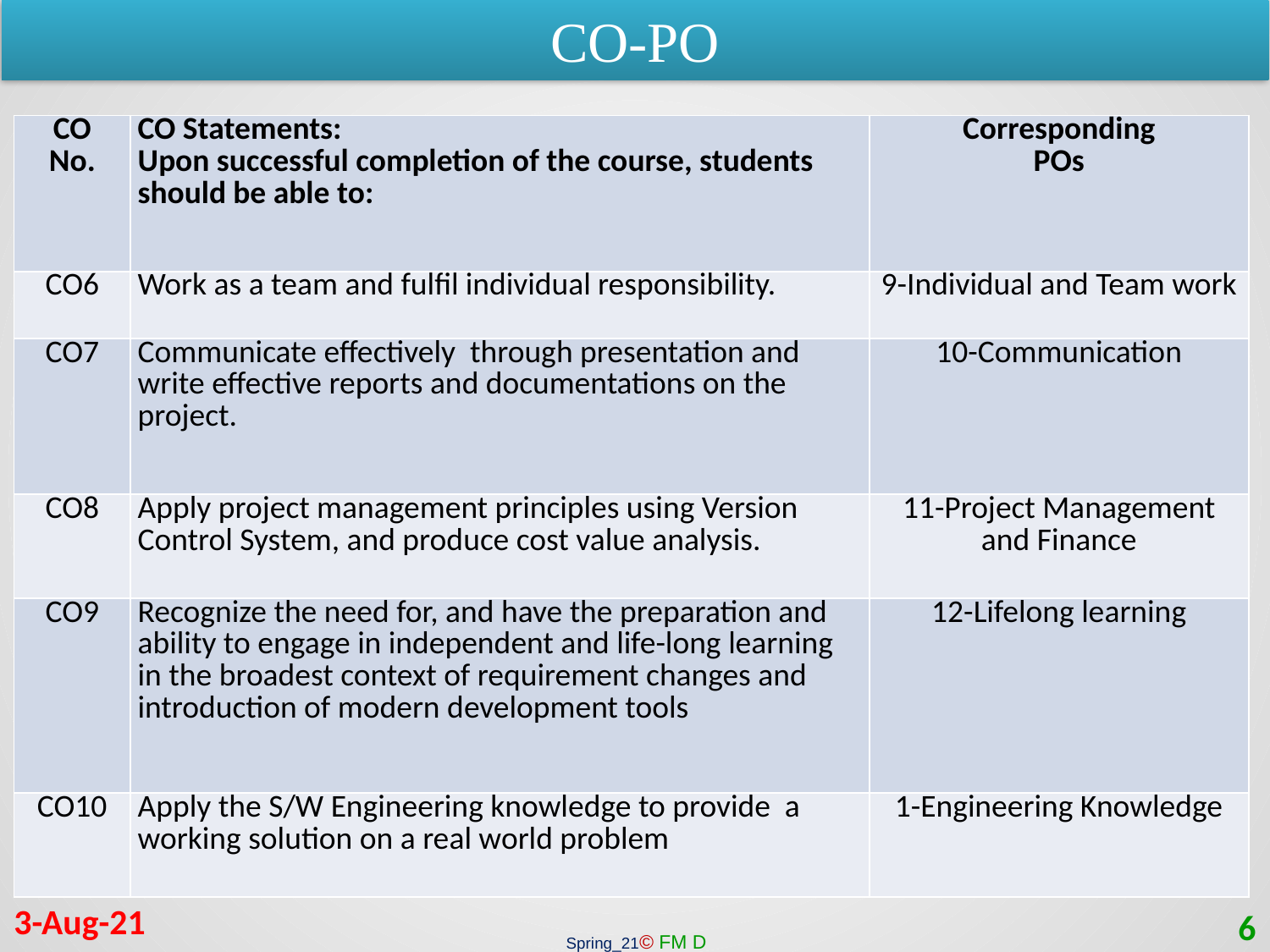

CO-PO
| CO No. | CO Statements: Upon successful completion of the course, students should be able to: | Corresponding POs |
| --- | --- | --- |
| CO6 | Work as a team and fulfil individual responsibility. | 9-Individual and Team work |
| CO7 | Communicate effectively through presentation and write effective reports and documentations on the project. | 10-Communication |
| CO8 | Apply project management principles using Version Control System, and produce cost value analysis. | 11-Project Management and Finance |
| CO9 | Recognize the need for, and have the preparation and ability to engage in independent and life-long learning in the broadest context of requirement changes and introduction of modern development tools | 12-Lifelong learning |
| CO10 | Apply the S/W Engineering knowledge to provide a working solution on a real world problem | 1-Engineering Knowledge |

3-Aug-21
6